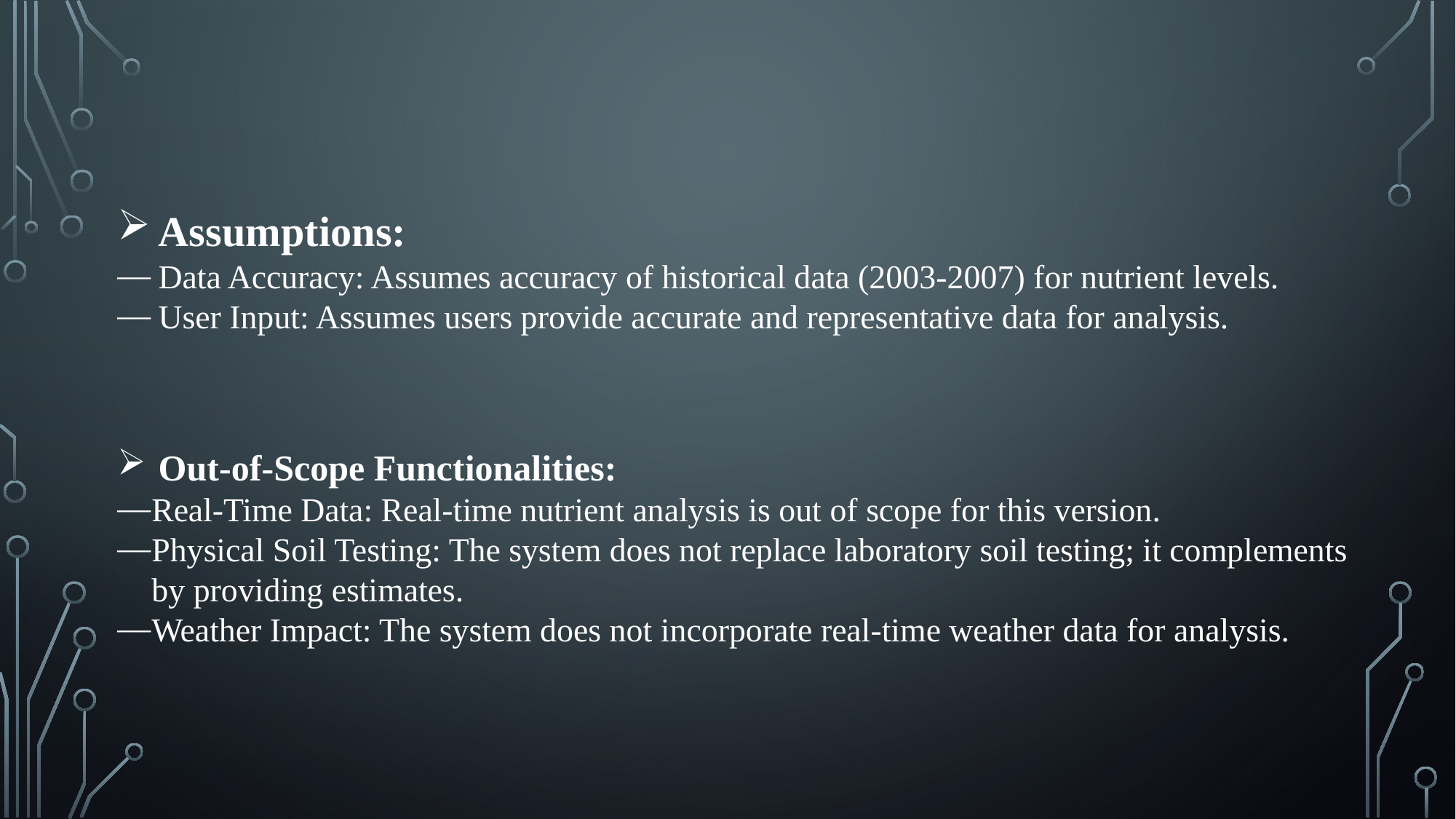

Assumptions:
Data Accuracy: Assumes accuracy of historical data (2003-2007) for nutrient levels.
User Input: Assumes users provide accurate and representative data for analysis.

Out-of-Scope Functionalities:
Real-Time Data: Real-time nutrient analysis is out of scope for this version.
Physical Soil Testing: The system does not replace laboratory soil testing; it complements by providing estimates.
Weather Impact: The system does not incorporate real-time weather data for analysis.